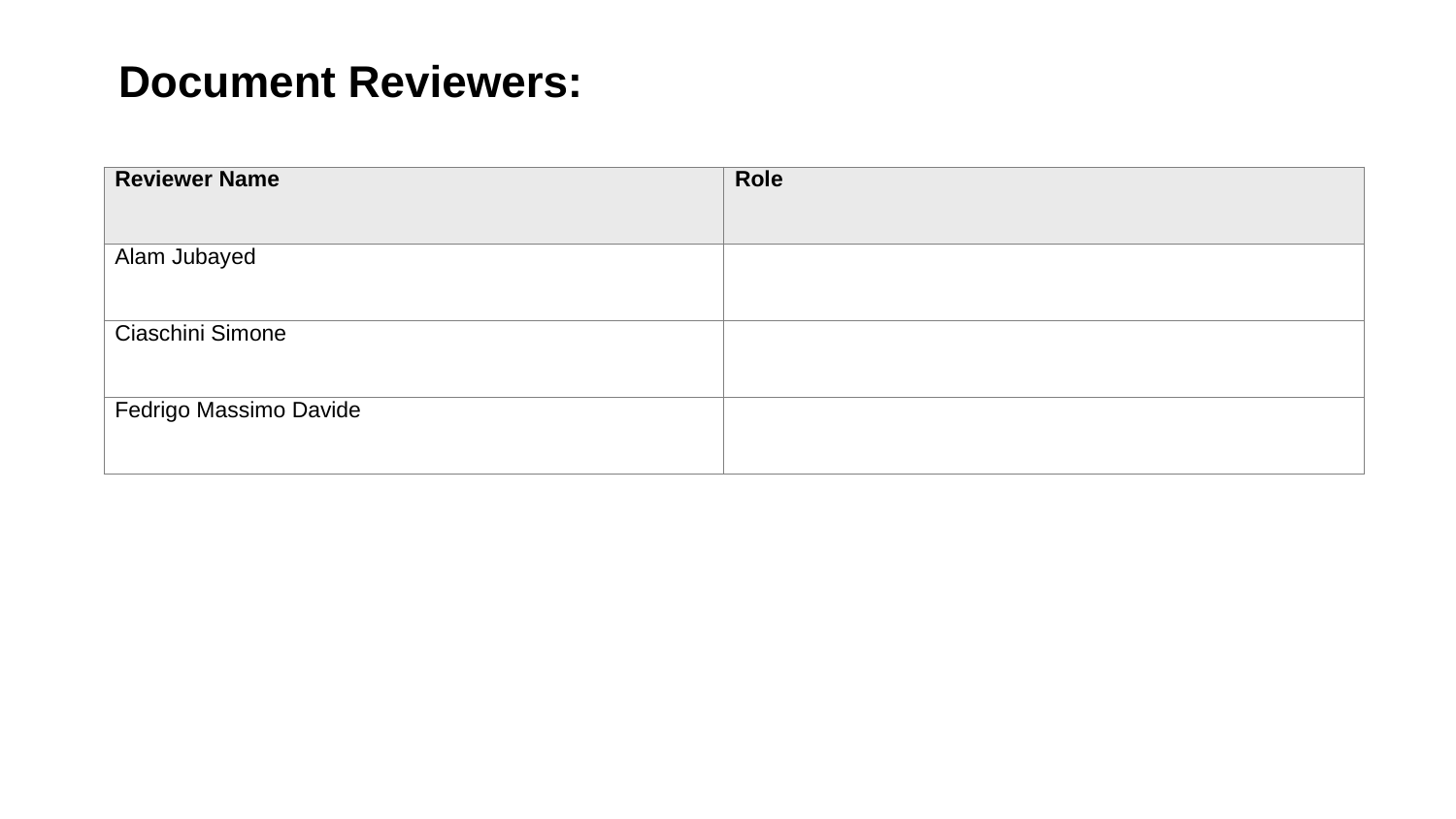

Document Reviewers:
| Reviewer Name | Role |
| --- | --- |
| Alam Jubayed |  |
| Ciaschini Simone |  |
| Fedrigo Massimo Davide |  |